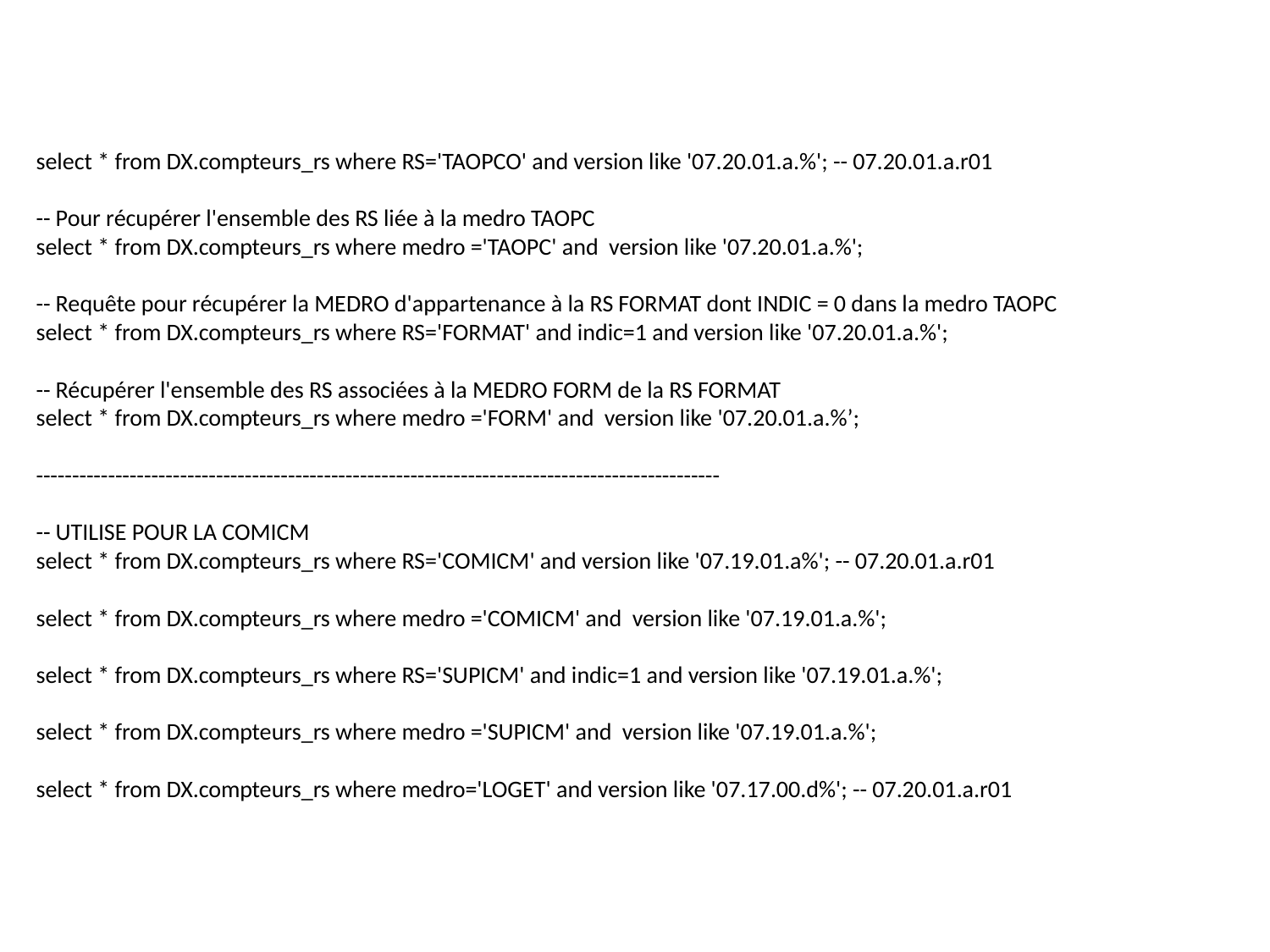

select * from DX.compteurs_rs where RS='TAOPCO' and version like '07.20.01.a.%'; -- 07.20.01.a.r01

-- Pour récupérer l'ensemble des RS liée à la medro TAOPC
select * from DX.compteurs_rs where medro ='TAOPC' and  version like '07.20.01.a.%';

-- Requête pour récupérer la MEDRO d'appartenance à la RS FORMAT dont INDIC = 0 dans la medro TAOPC
select * from DX.compteurs_rs where RS='FORMAT' and indic=1 and version like '07.20.01.a.%';

-- Récupérer l'ensemble des RS associées à la MEDRO FORM de la RS FORMAT
select * from DX.compteurs_rs where medro ='FORM' and  version like '07.20.01.a.%’;

-----------------------------------------------------------------------------------------------

-- UTILISE POUR LA COMICM
select * from DX.compteurs_rs where RS='COMICM' and version like '07.19.01.a%'; -- 07.20.01.a.r01

select * from DX.compteurs_rs where medro ='COMICM' and  version like '07.19.01.a.%';

select * from DX.compteurs_rs where RS='SUPICM' and indic=1 and version like '07.19.01.a.%';

select * from DX.compteurs_rs where medro ='SUPICM' and  version like '07.19.01.a.%';

select * from DX.compteurs_rs where medro='LOGET' and version like '07.17.00.d%'; -- 07.20.01.a.r01